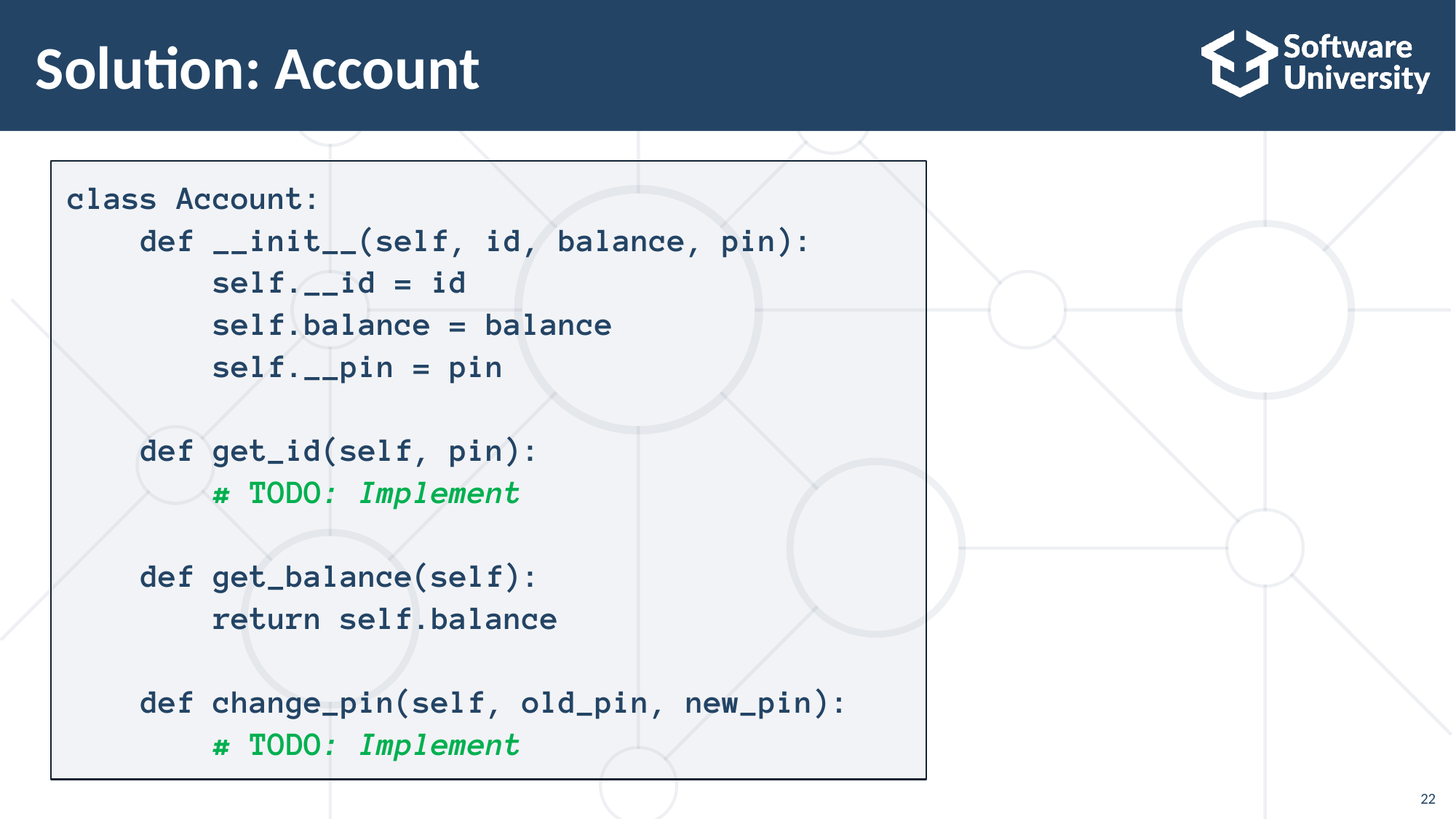

# Solution: Account
class Account:
    def __init__(self, id, balance, pin):
        self.__id = id
        self.balance = balance
        self.__pin = pin

    def get_id(self, pin):
        # TODO: Implement

    def get_balance(self):
        return self.balance

    def change_pin(self, old_pin, new_pin):
        # TODO: Implement
22